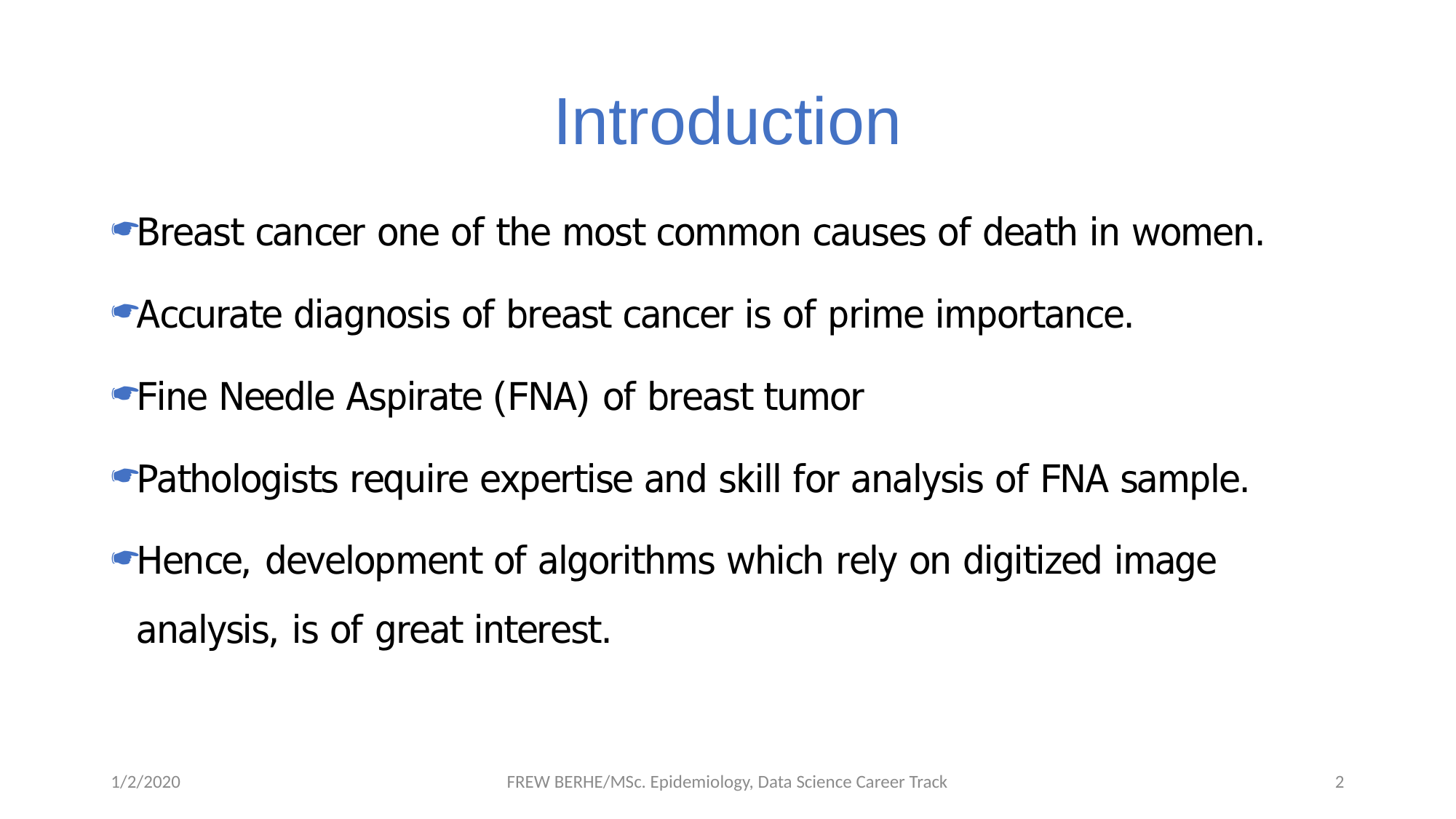

# Introduction
Breast cancer one of the most common causes of death in women.
Accurate diagnosis of breast cancer is of prime importance.
Fine Needle Aspirate (FNA) of breast tumor
Pathologists require expertise and skill for analysis of FNA sample.
Hence, development of algorithms which rely on digitized image analysis, is of great interest.

1/2/2020
FREW BERHE/MSc. Epidemiology, Data Science Career Track
2